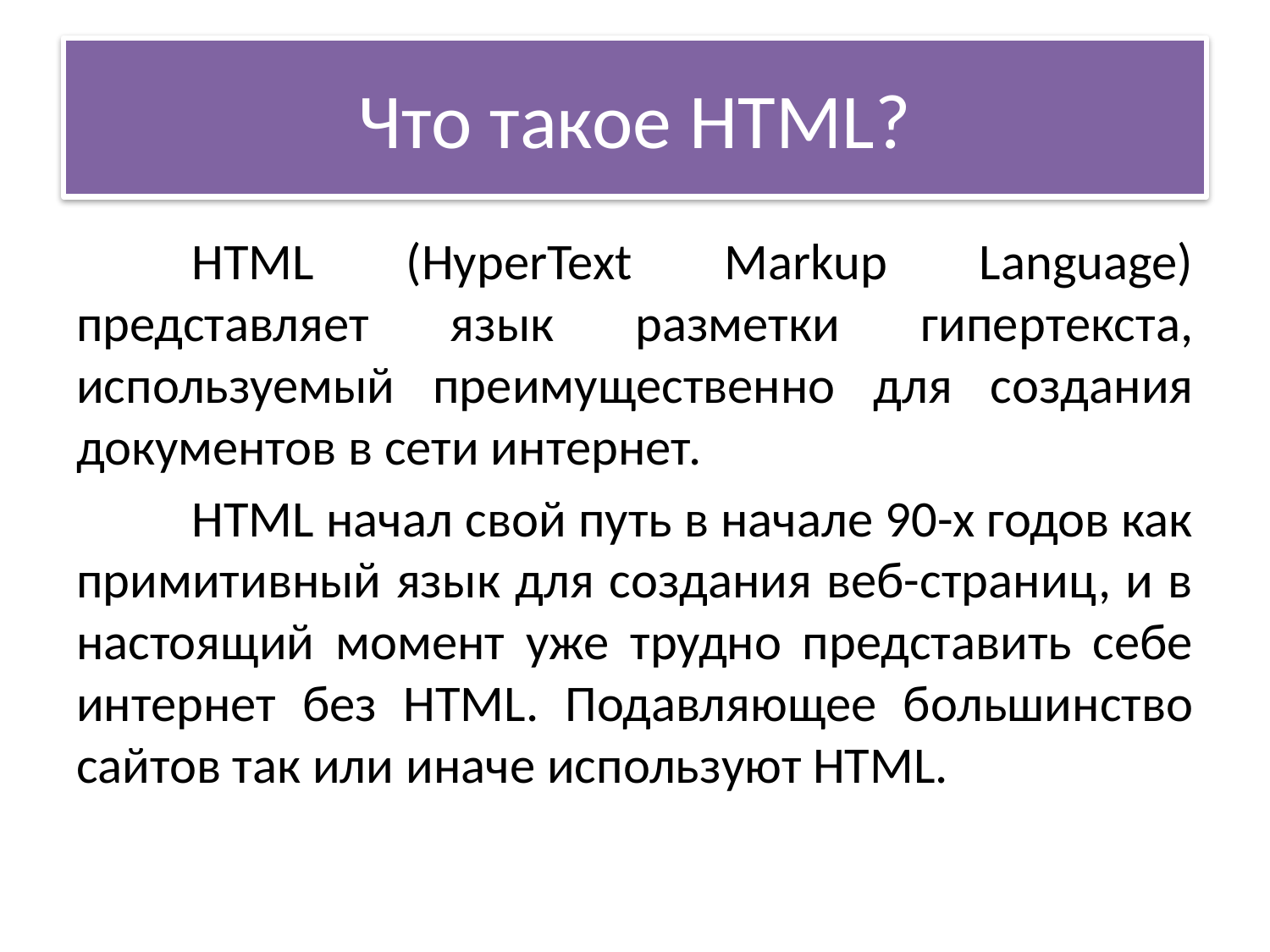

# Что такое HTML?
	HTML (HyperText Markup Language) представляет язык разметки гипертекста, используемый преимущественно для создания документов в сети интернет.
	HTML начал свой путь в начале 90-х годов как примитивный язык для создания веб-страниц, и в настоящий момент уже трудно представить себе интернет без HTML. Подавляющее большинство сайтов так или иначе используют HTML.